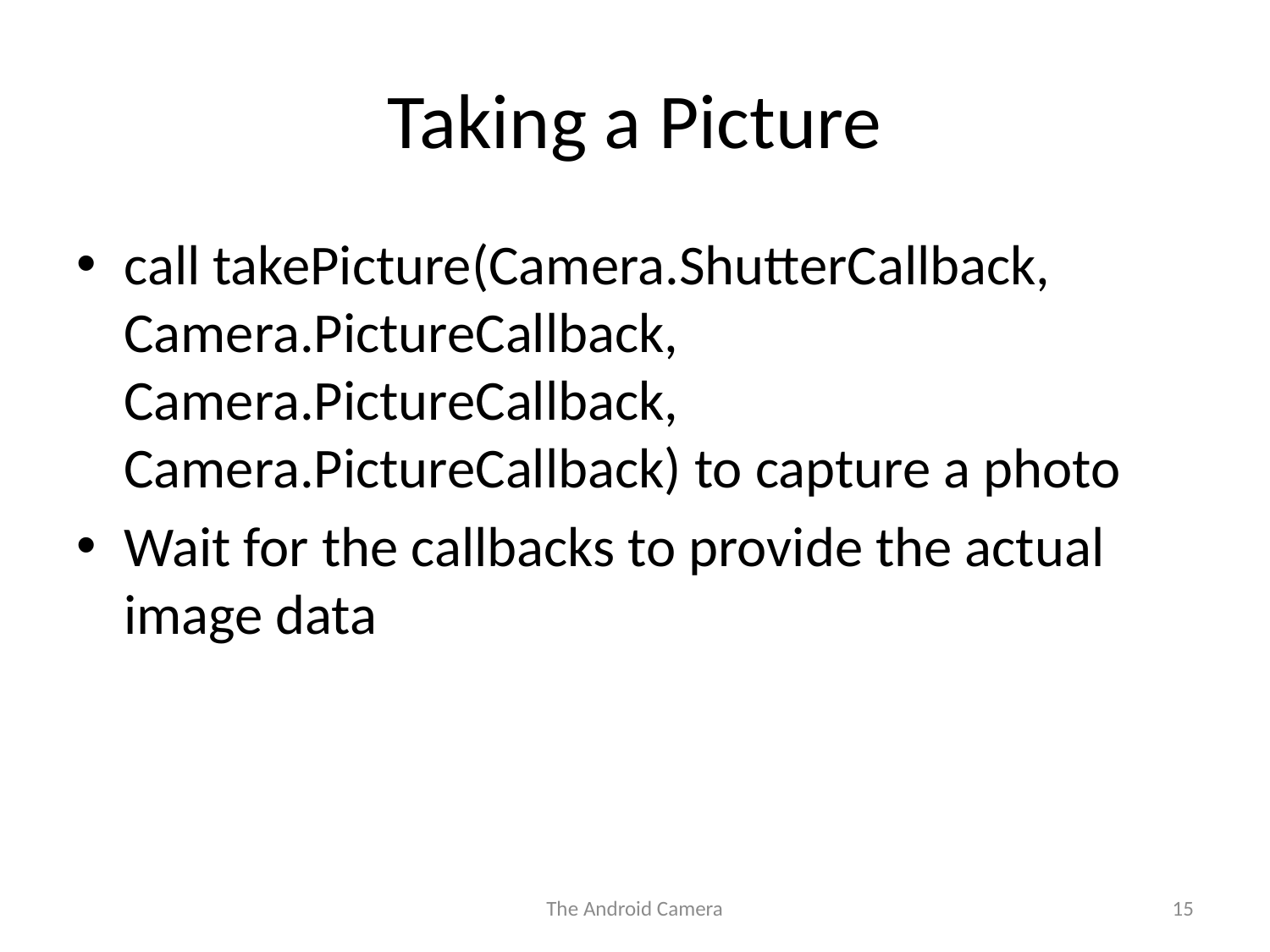

# Taking a Picture
call takePicture(Camera.ShutterCallback, Camera.PictureCallback, Camera.PictureCallback, Camera.PictureCallback) to capture a photo
Wait for the callbacks to provide the actual image data
The Android Camera
15